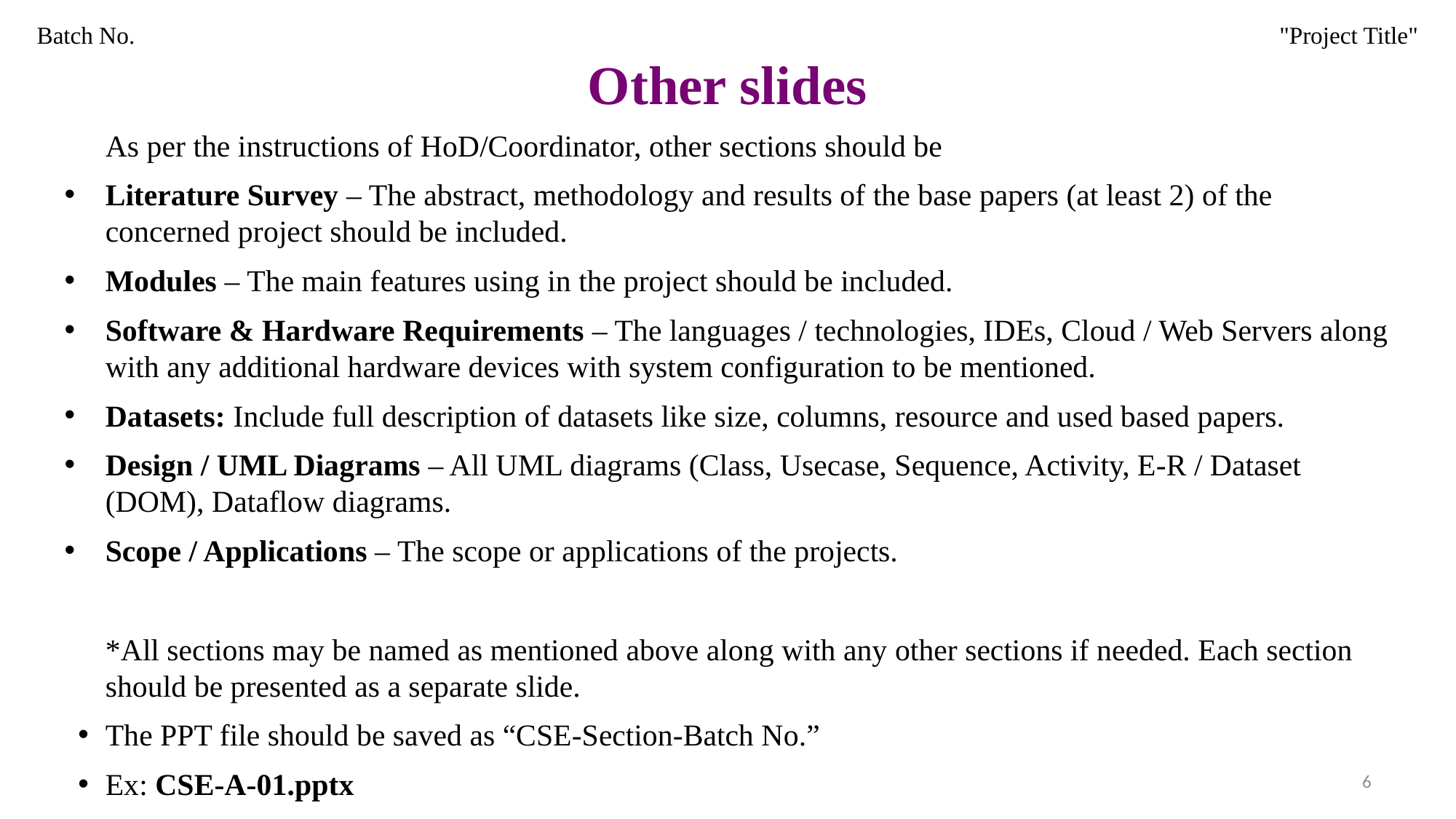

Batch No.           										       "Project Title"
# Other slides
As per the instructions of HoD/Coordinator, other sections should be
Literature Survey – The abstract, methodology and results of the base papers (at least 2) of the concerned project should be included.
Modules – The main features using in the project should be included.
Software & Hardware Requirements – The languages / technologies, IDEs, Cloud / Web Servers along with any additional hardware devices with system configuration to be mentioned.
Datasets: Include full description of datasets like size, columns, resource and used based papers.
Design / UML Diagrams – All UML diagrams (Class, Usecase, Sequence, Activity, E-R / Dataset (DOM), Dataflow diagrams.
Scope / Applications – The scope or applications of the projects.

*All sections may be named as mentioned above along with any other sections if needed. Each section should be presented as a separate slide.
The PPT file should be saved as “CSE-Section-Batch No.”
Ex: CSE-A-01.pptx
6